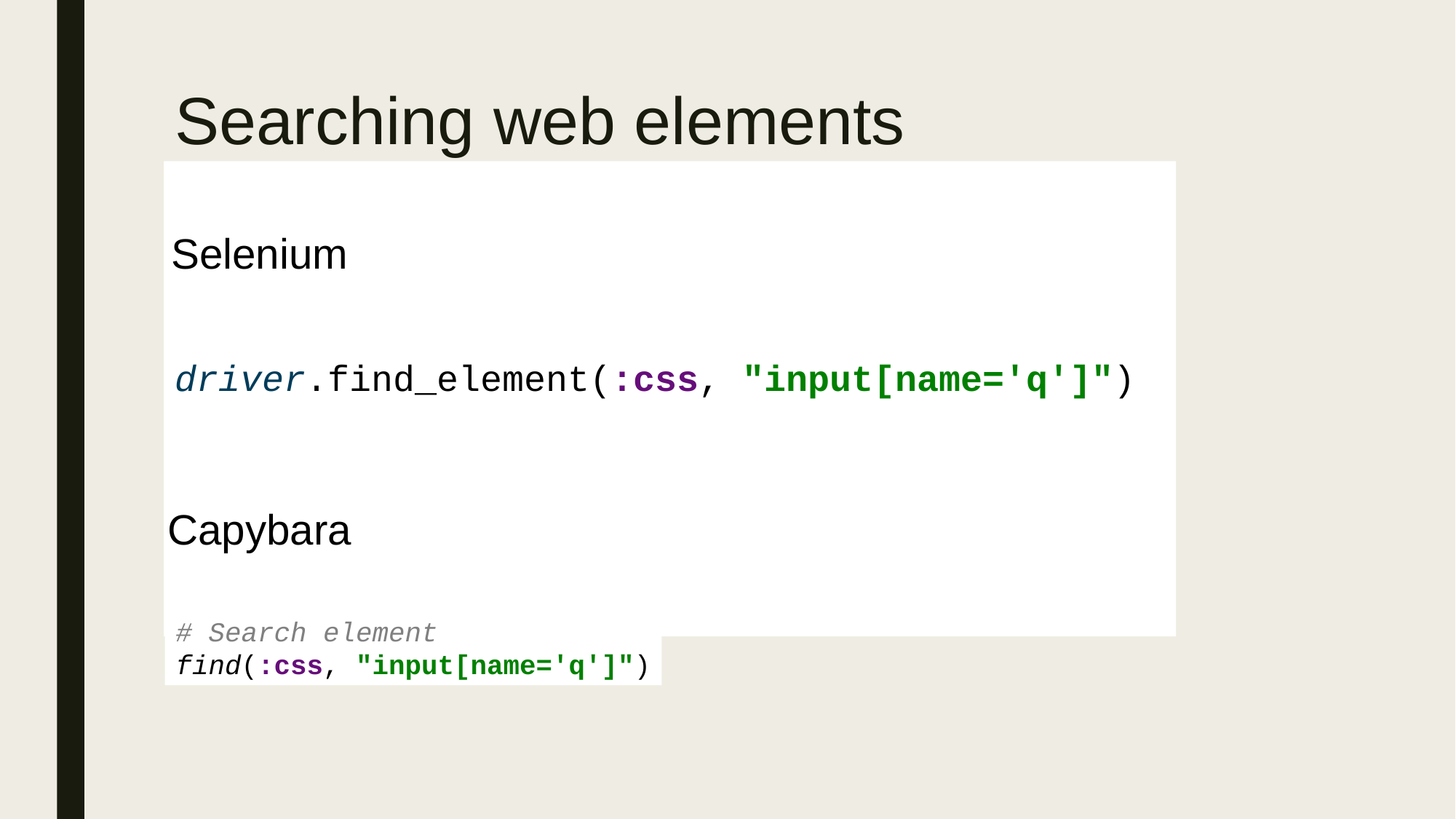

# Searching web elements
Selenium
driver.find_element(:css, "input[name='q']")
Capybara
# Search element find(:css, "input[name='q']")